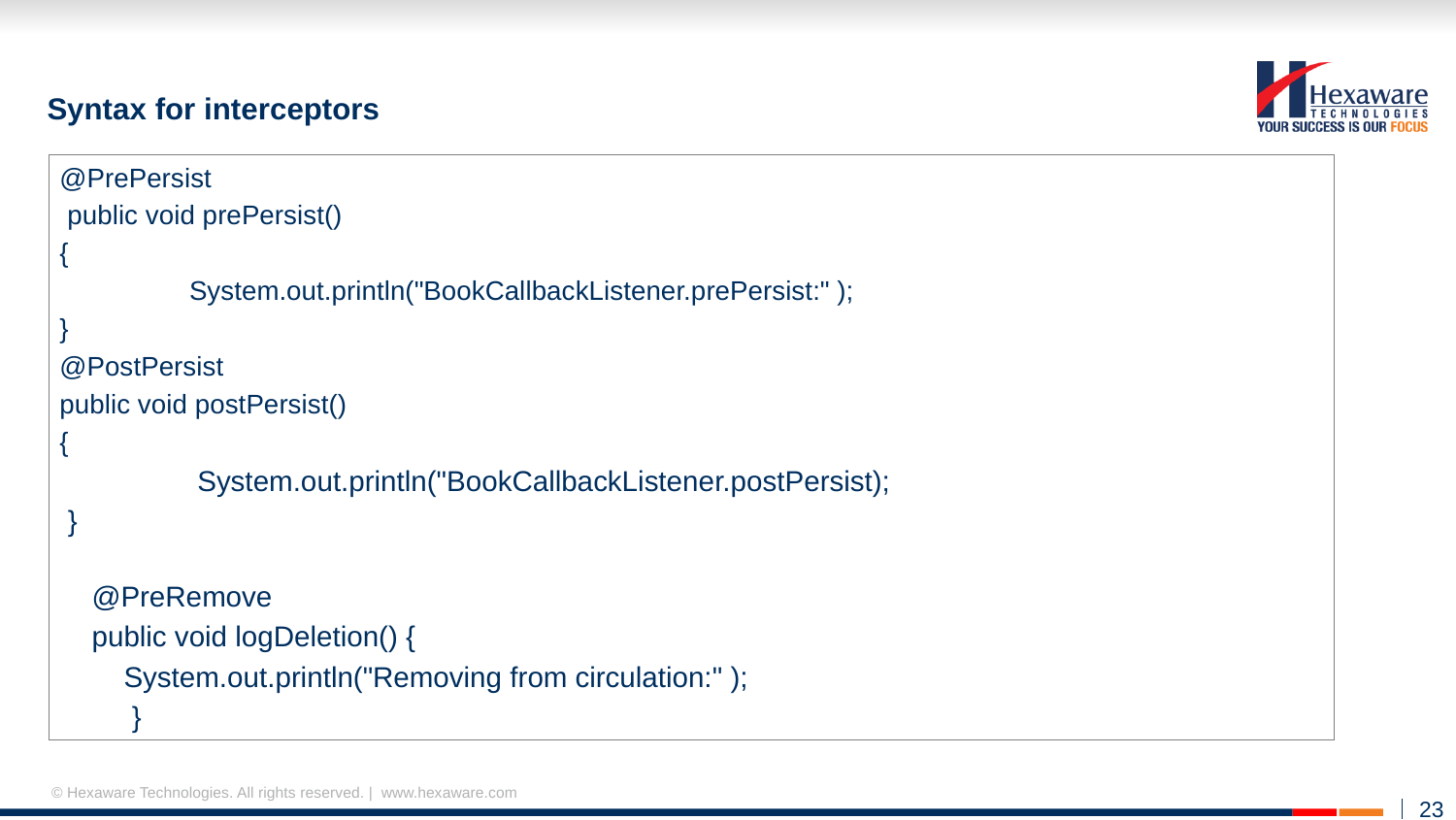

# Syntax for interceptors
@PrePersist
 public void prePersist()
{
	System.out.println("BookCallbackListener.prePersist:" );
}
@PostPersist
public void postPersist()
{
	 System.out.println("BookCallbackListener.postPersist);
 }

    @PreRemove
    public void logDeletion() {
        System.out.println("Removing from circulation:" );
         }